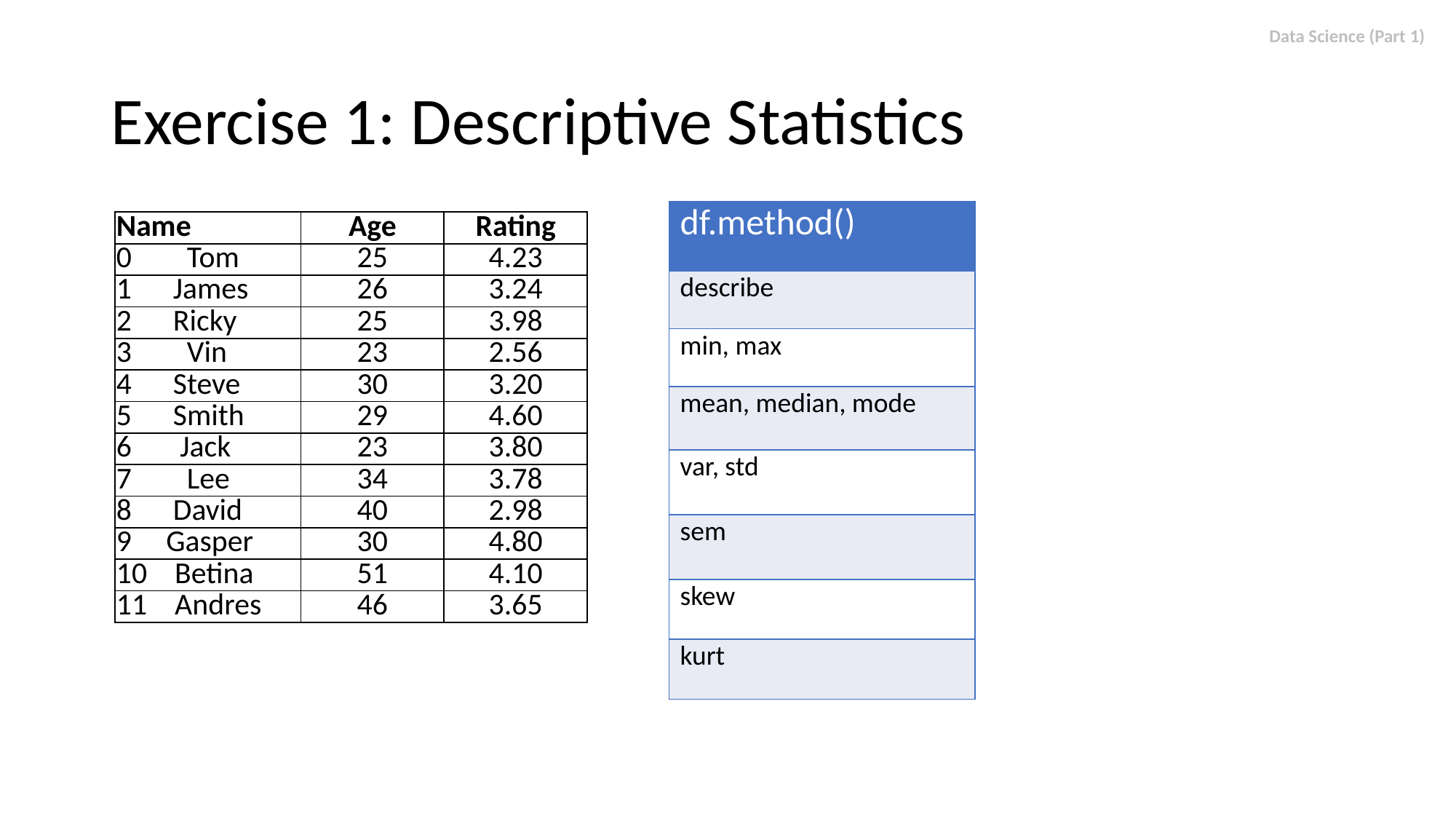

# Exercise 1: Descriptive Statistics
| df.method() |
| --- |
| describe |
| min, max |
| mean, median, mode |
| var, std |
| sem |
| skew |
| kurt |
| Name | Age | Rating |
| --- | --- | --- |
| 0 Tom | 25 | 4.23 |
| 1 James | 26 | 3.24 |
| 2 Ricky | 25 | 3.98 |
| 3 Vin | 23 | 2.56 |
| 4 Steve | 30 | 3.20 |
| 5 Smith | 29 | 4.60 |
| 6 Jack | 23 | 3.80 |
| 7 Lee | 34 | 3.78 |
| 8 David | 40 | 2.98 |
| 9 Gasper | 30 | 4.80 |
| 10 Betina | 51 | 4.10 |
| 11 Andres | 46 | 3.65 |